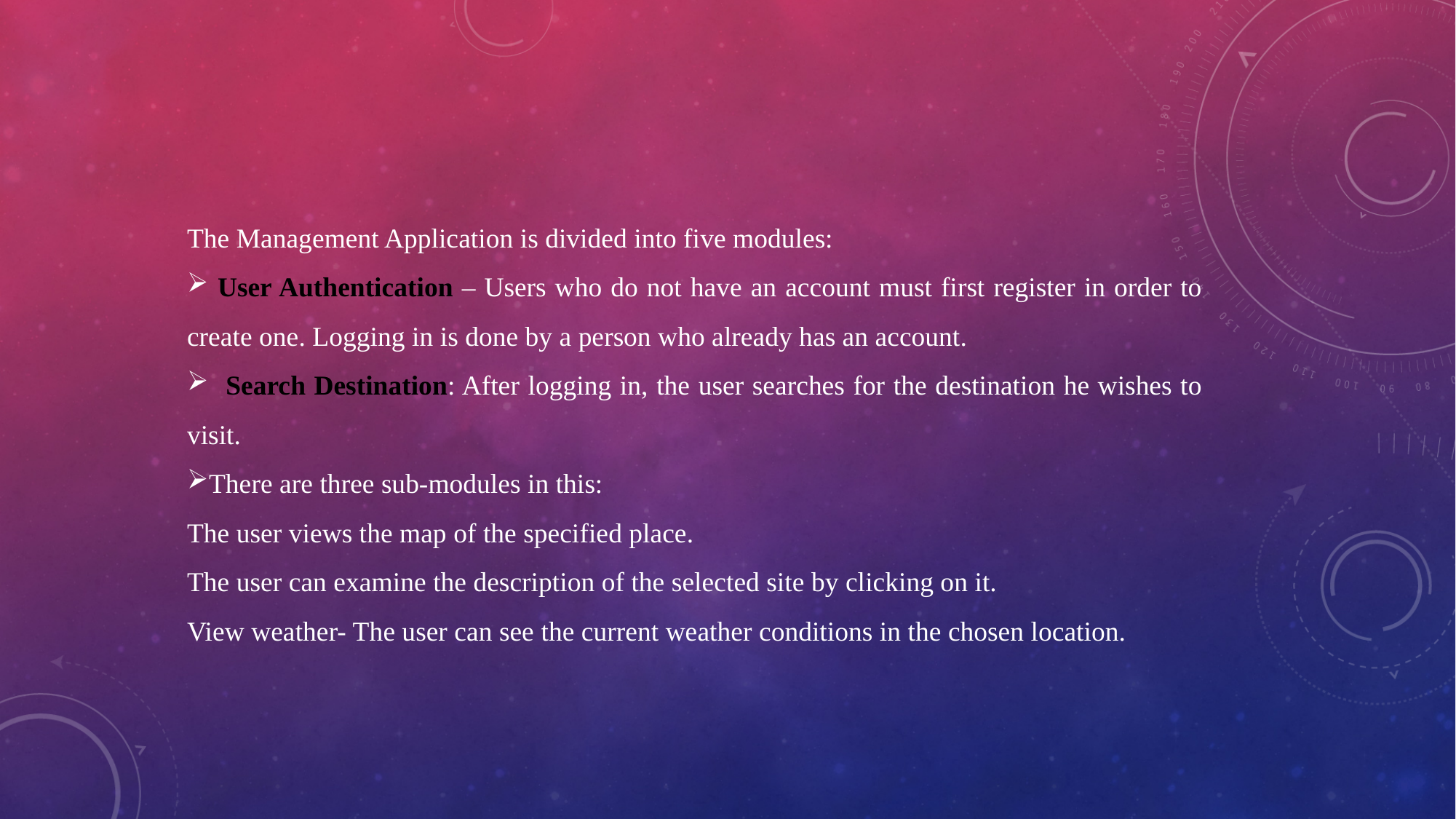

The Management Application is divided into five modules:
 User Authentication – Users who do not have an account must first register in order to create one. Logging in is done by a person who already has an account.
  Search Destination: After logging in, the user searches for the destination he wishes to visit.
There are three sub-modules in this:
The user views the map of the specified place.
The user can examine the description of the selected site by clicking on it.
View weather- The user can see the current weather conditions in the chosen location.